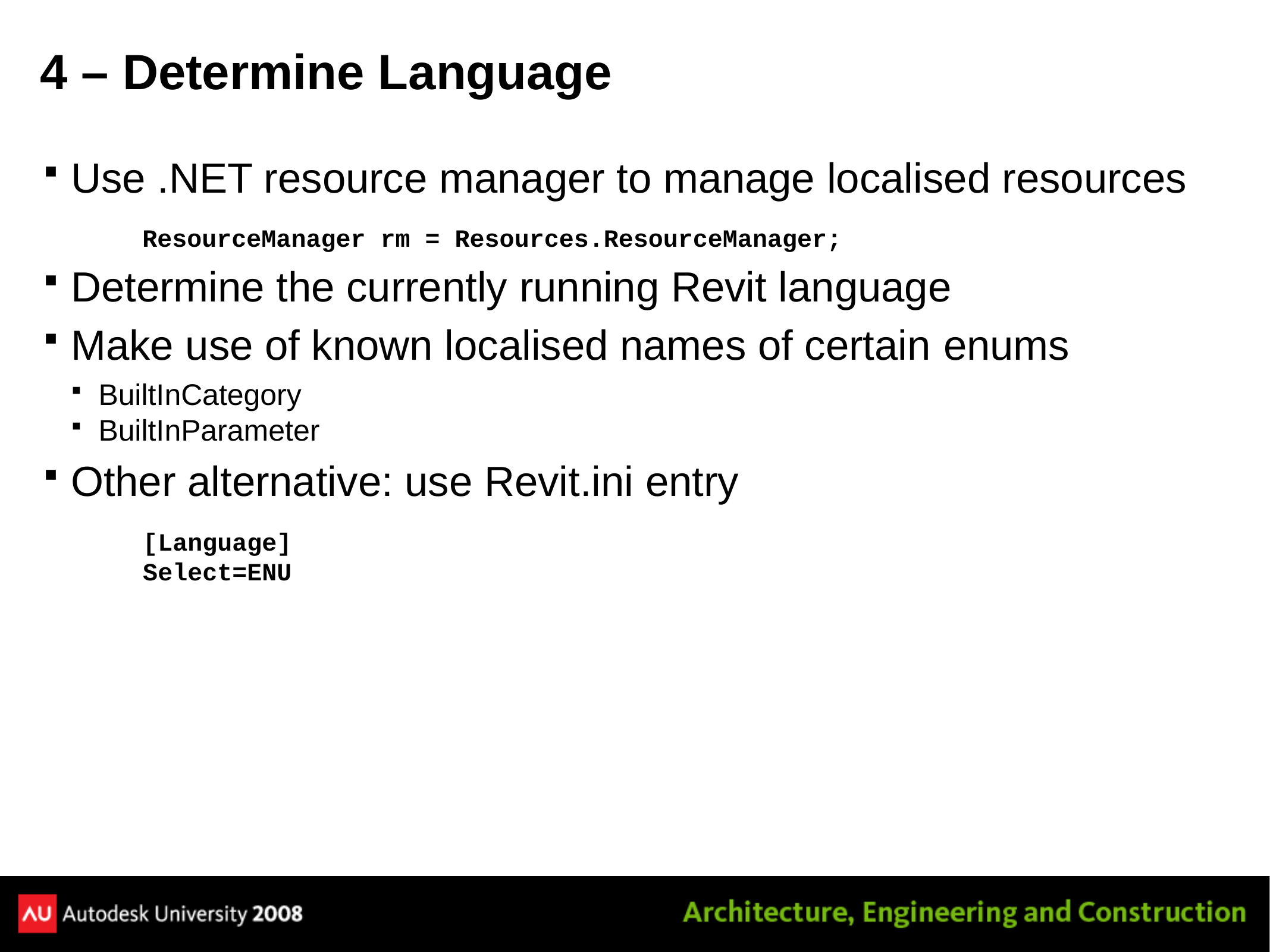

# 4 – Determine Language
Use .NET resource manager to manage localised resources
ResourceManager rm = Resources.ResourceManager;
Determine the currently running Revit language
Make use of known localised names of certain enums
BuiltInCategory
BuiltInParameter
Other alternative: use Revit.ini entry
[Language]
Select=ENU